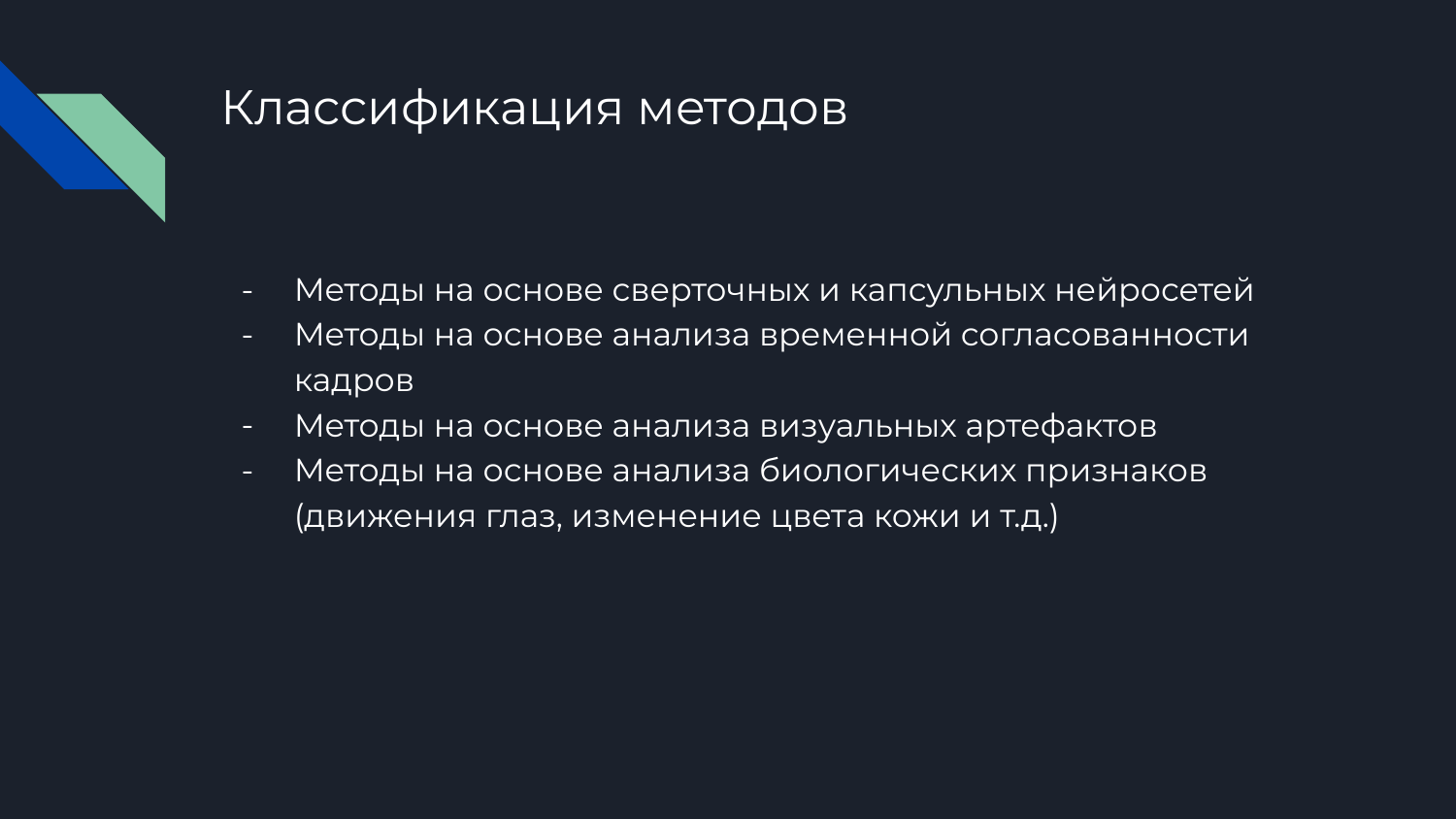

# Классификация методов
Методы на основе сверточных и капсульных нейросетей
Методы на основе анализа временной согласованности кадров
Методы на основе анализа визуальных артефактов
Методы на основе анализа биологических признаков (движения глаз, изменение цвета кожи и т.д.)